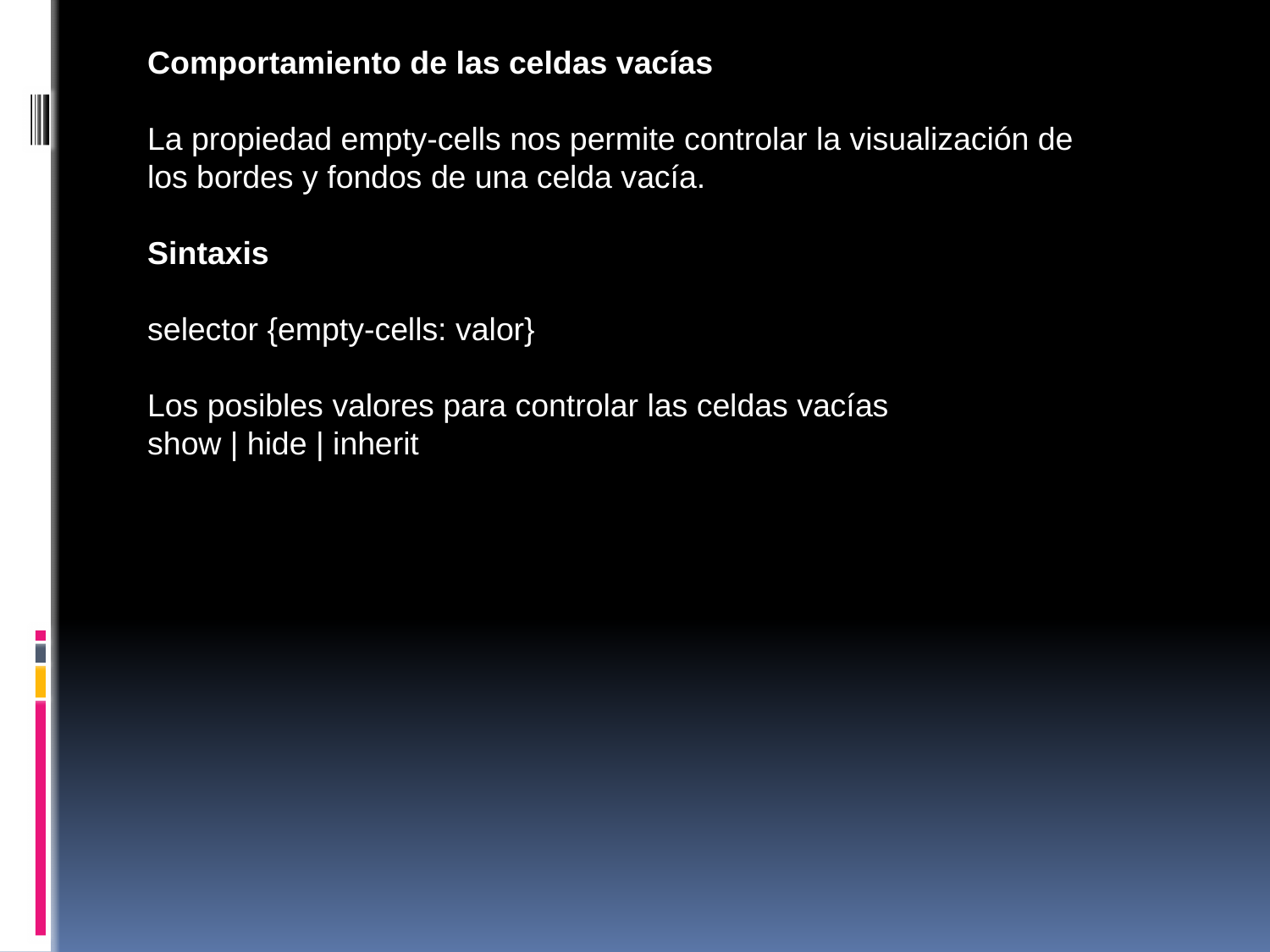

Comportamiento de las celdas vacías

La propiedad empty-cells nos permite controlar la visualización de los bordes y fondos de una celda vacía.

Sintaxis

selector {empty-cells: valor}

Los posibles valores para controlar las celdas vacías
show | hide | inherit